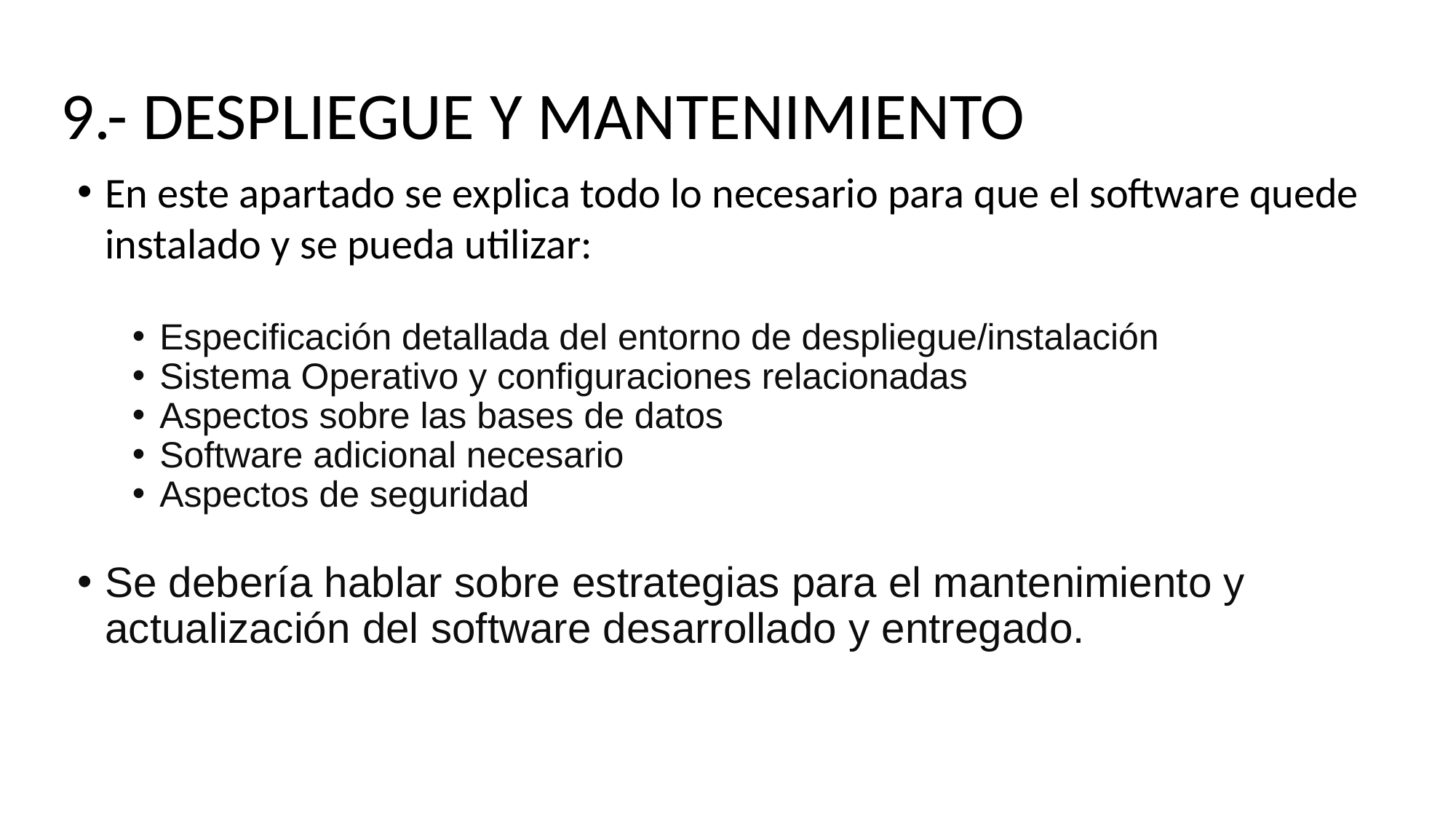

# 9.- DESPLIEGUE Y MANTENIMIENTO
En este apartado se explica todo lo necesario para que el software quede instalado y se pueda utilizar:

Especificación detallada del entorno de despliegue/instalación
Sistema Operativo y configuraciones relacionadas
Aspectos sobre las bases de datos
Software adicional necesario
Aspectos de seguridad

Se debería hablar sobre estrategias para el mantenimiento y actualización del software desarrollado y entregado.